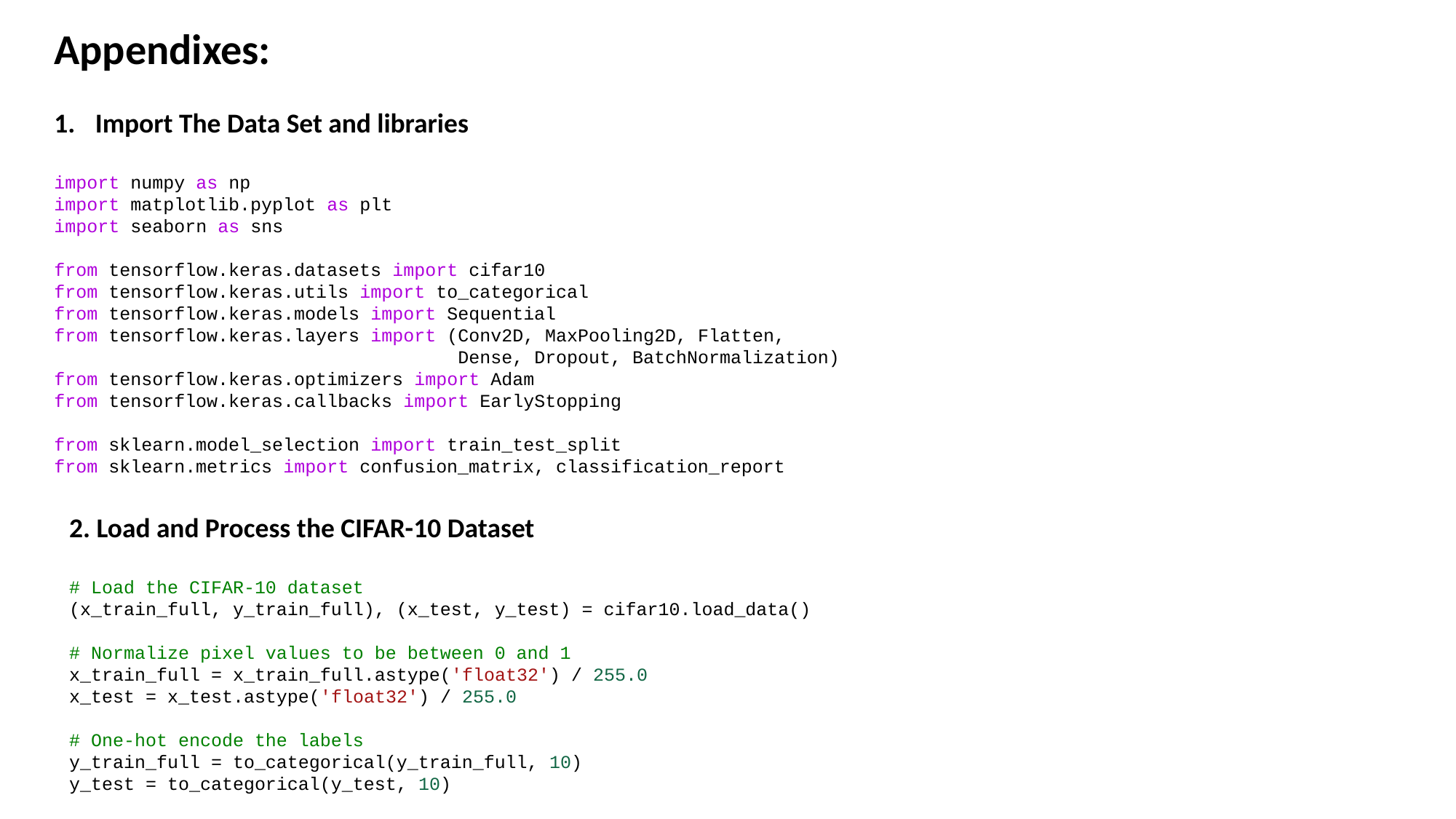

Appendixes:

Import The Data Set and libraries

import numpy as np
import matplotlib.pyplot as plt
import seaborn as sns
from tensorflow.keras.datasets import cifar10
from tensorflow.keras.utils import to_categorical
from tensorflow.keras.models import Sequential
from tensorflow.keras.layers import (Conv2D, MaxPooling2D, Flatten,
                                     Dense, Dropout, BatchNormalization)
from tensorflow.keras.optimizers import Adam
from tensorflow.keras.callbacks import EarlyStopping
from sklearn.model_selection import train_test_split
from sklearn.metrics import confusion_matrix, classification_report

2. Load and Process the CIFAR-10 Dataset

# Load the CIFAR-10 dataset
(x_train_full, y_train_full), (x_test, y_test) = cifar10.load_data()
# Normalize pixel values to be between 0 and 1
x_train_full = x_train_full.astype('float32') / 255.0
x_test = x_test.astype('float32') / 255.0
# One-hot encode the labels
y_train_full = to_categorical(y_train_full, 10)
y_test = to_categorical(y_test, 10)